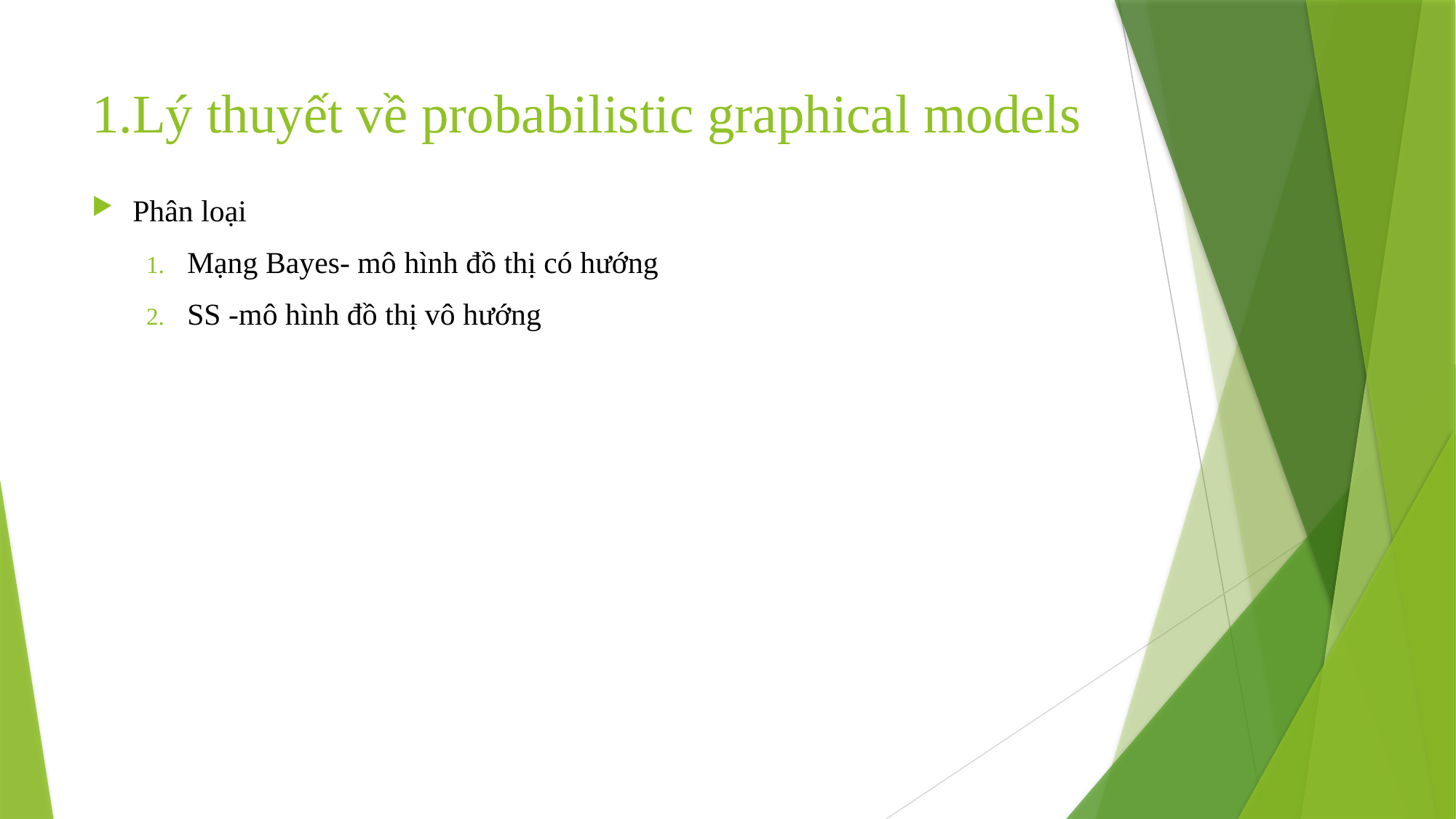

# 1.Lý thuyết về probabilistic graphical models
Phân loại
Mạng Bayes- mô hình đồ thị có hướng
SS -mô hình đồ thị vô hướng